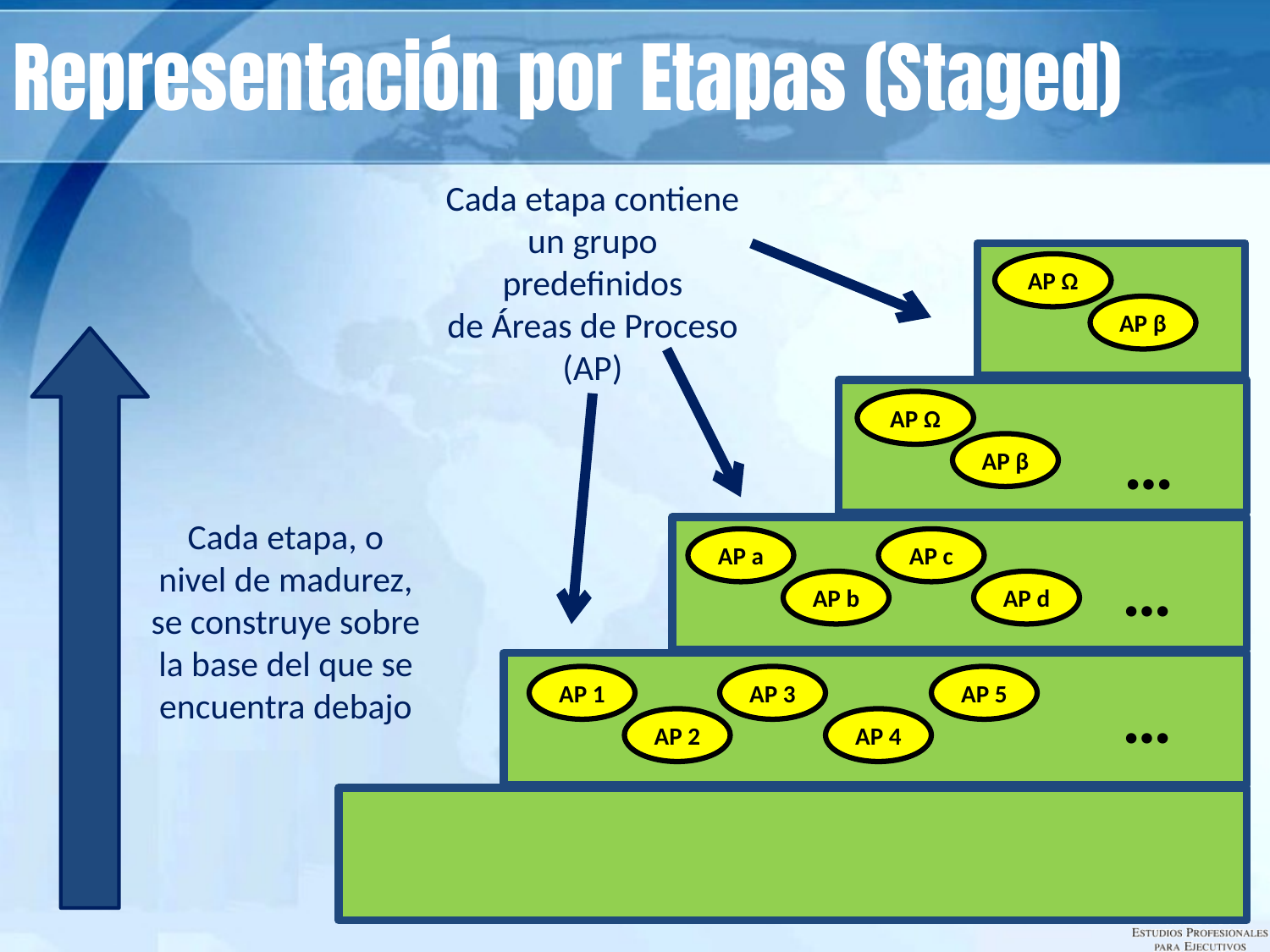

# Representación por Etapas (Staged)
Cada etapa contiene un grupo predefinidos
de Áreas de Proceso (AP)

AP Ω
AP β

AP Ω
…
AP β
Cada etapa, o nivel de madurez, se construye sobre la base del que se encuentra debajo

AP a
AP c
…
AP b
AP d

AP 1
AP 3
AP 5
…
AP 2
AP 4